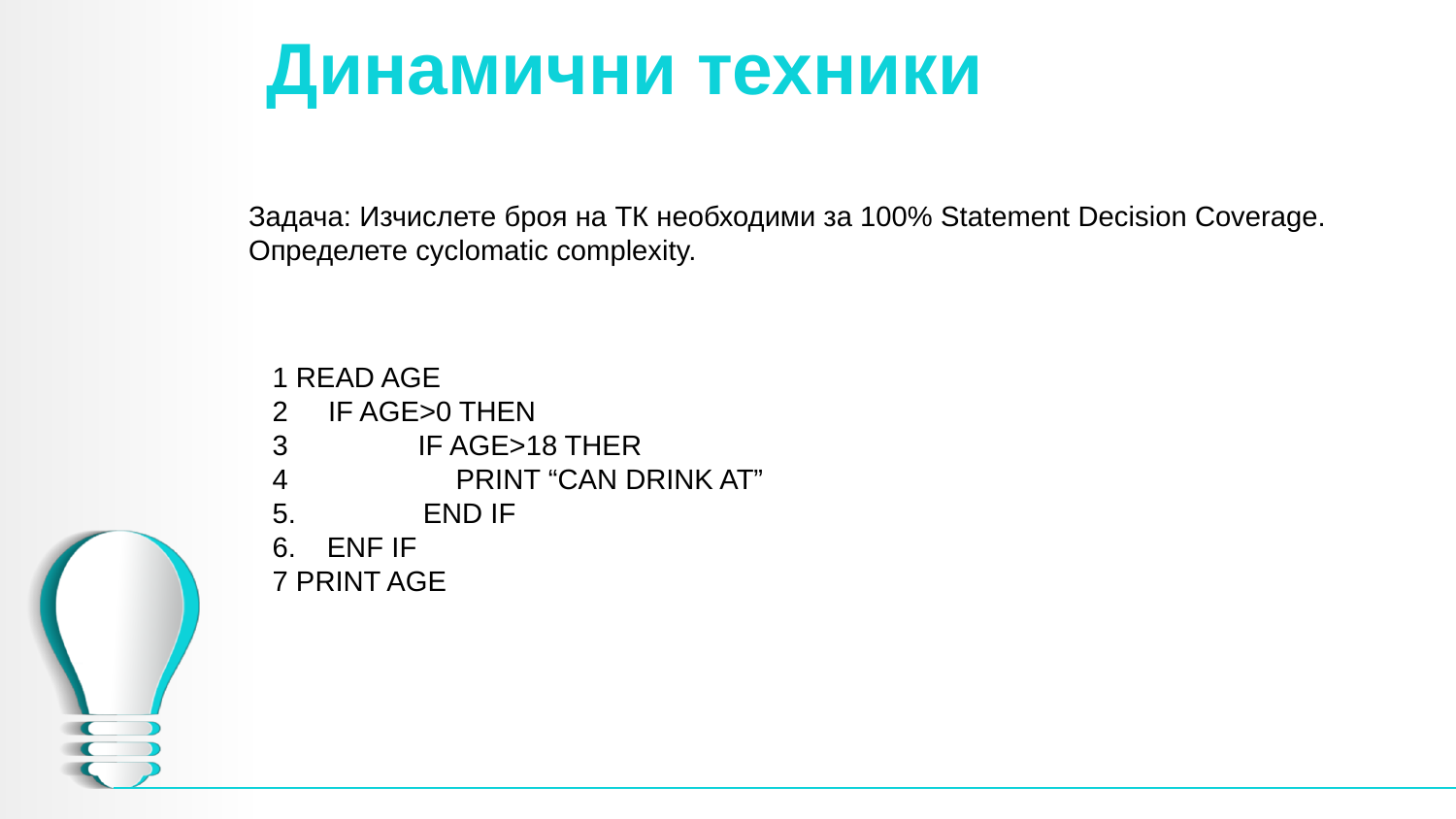

# Динамични техники
Задача: Изчислете броя на ТК необходими за 100% Statement Decision Coverage.
Определете cyclomatic complexity.
1 READ AGE
2     IF AGE>0 THEN
3	IF AGE>18 THER
4                     PRINT “CAN DRINK AT”
            END IF
ENF IF
7 PRINT AGE